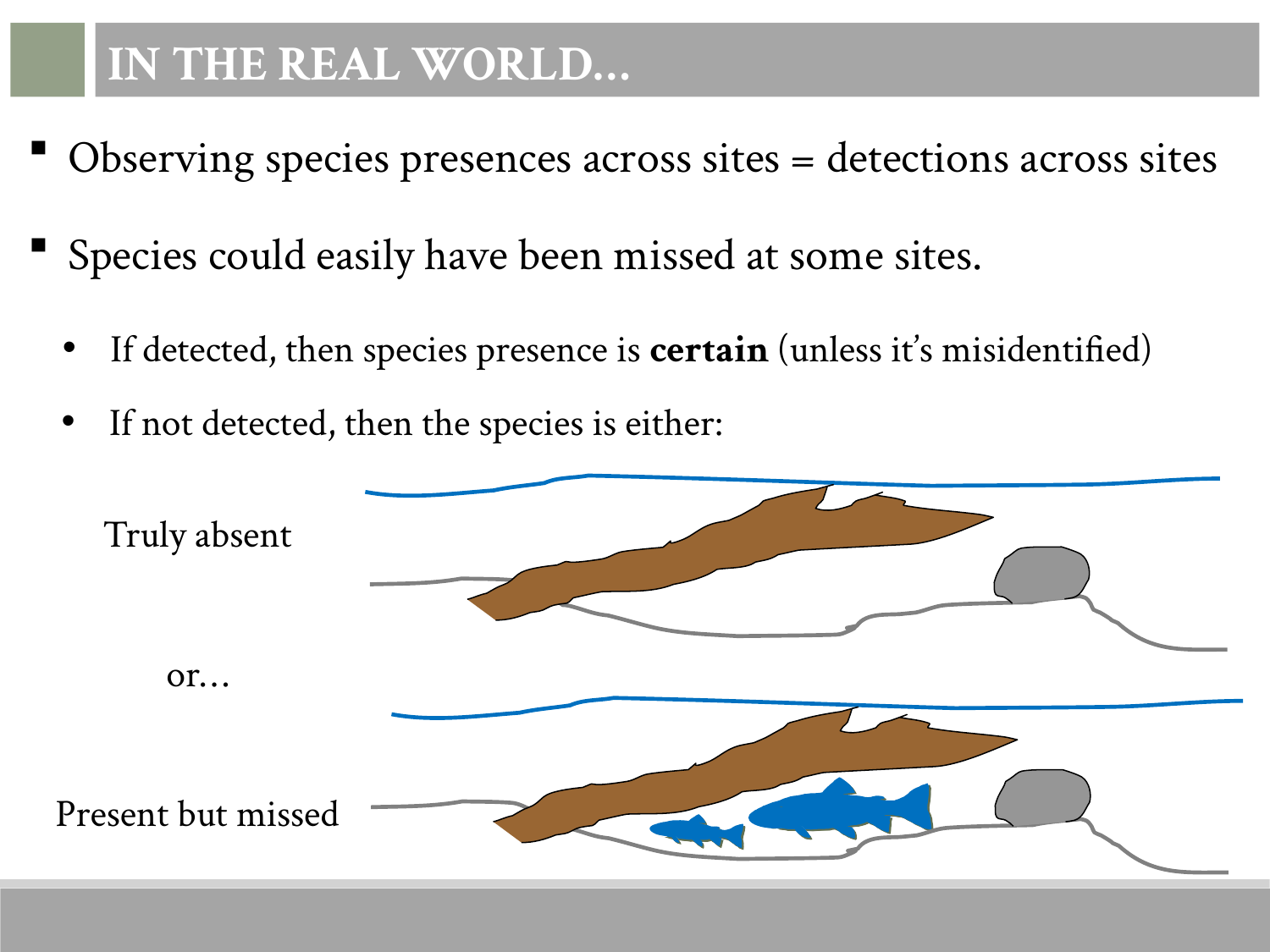

In the Real World…
Observing species presences across sites = detections across sites

Species could easily have been missed at some sites.

If detected, then species presence is certain (unless it’s misidentified)
If not detected, then the species is either:

Truly absent

or…

Present but missed